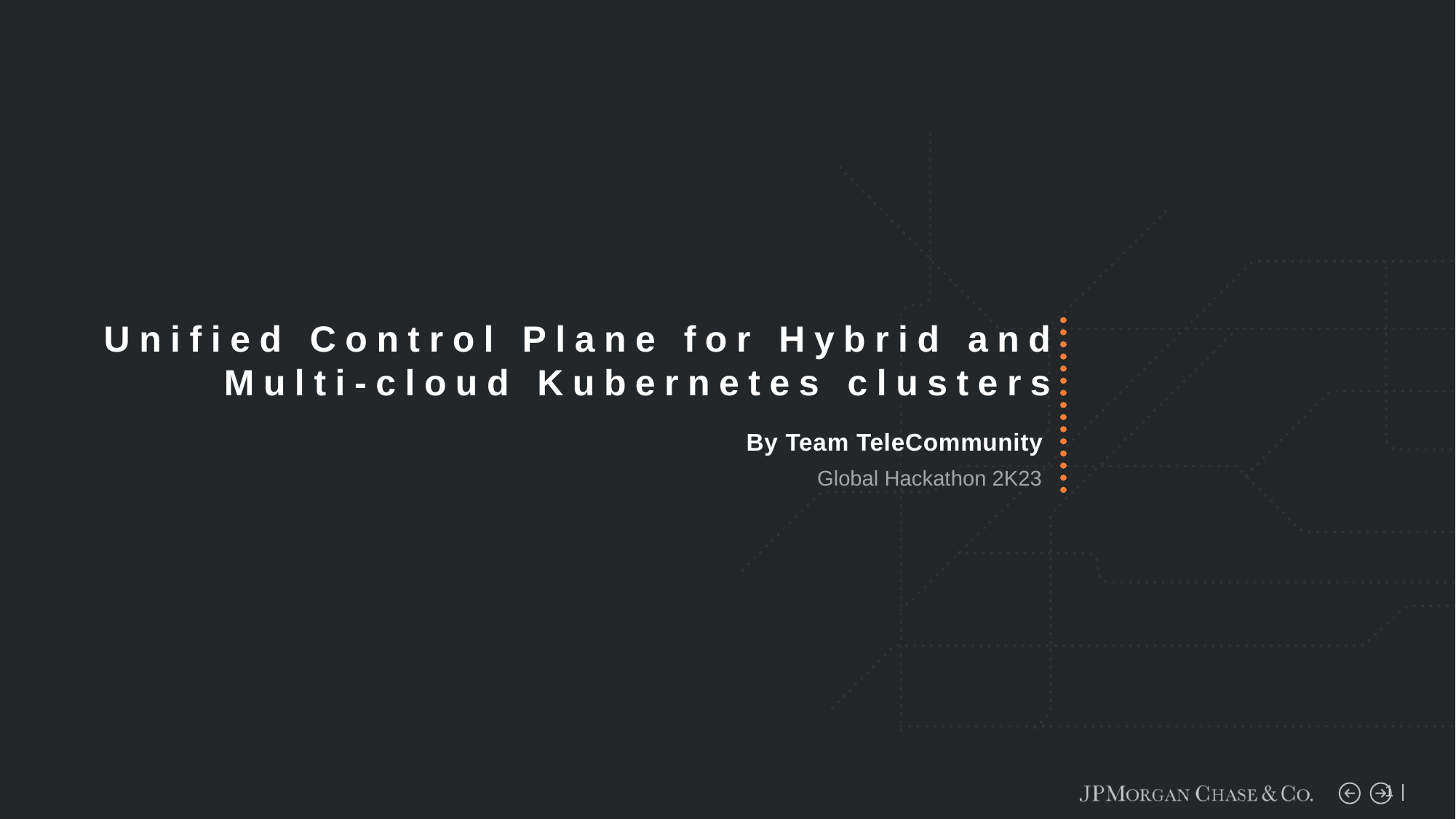

Unified Control Plane for Hybrid and
Multi-cloud Kubernetes clusters
By Team TeleCommunity
Global Hackathon 2K23